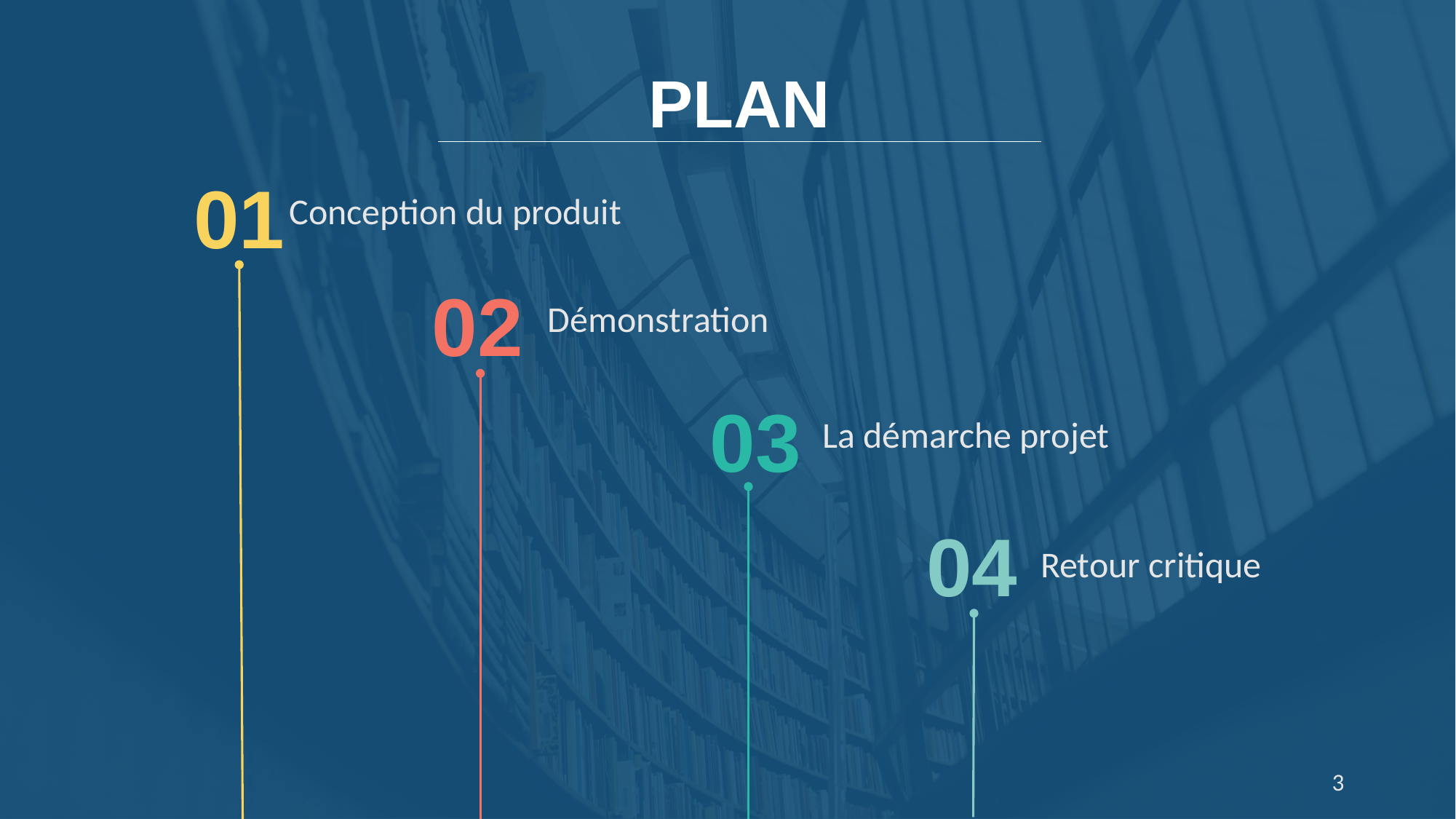

PLAN

01
Conception du produit
02
Démonstration
03
La démarche projet
04
Retour critique
3